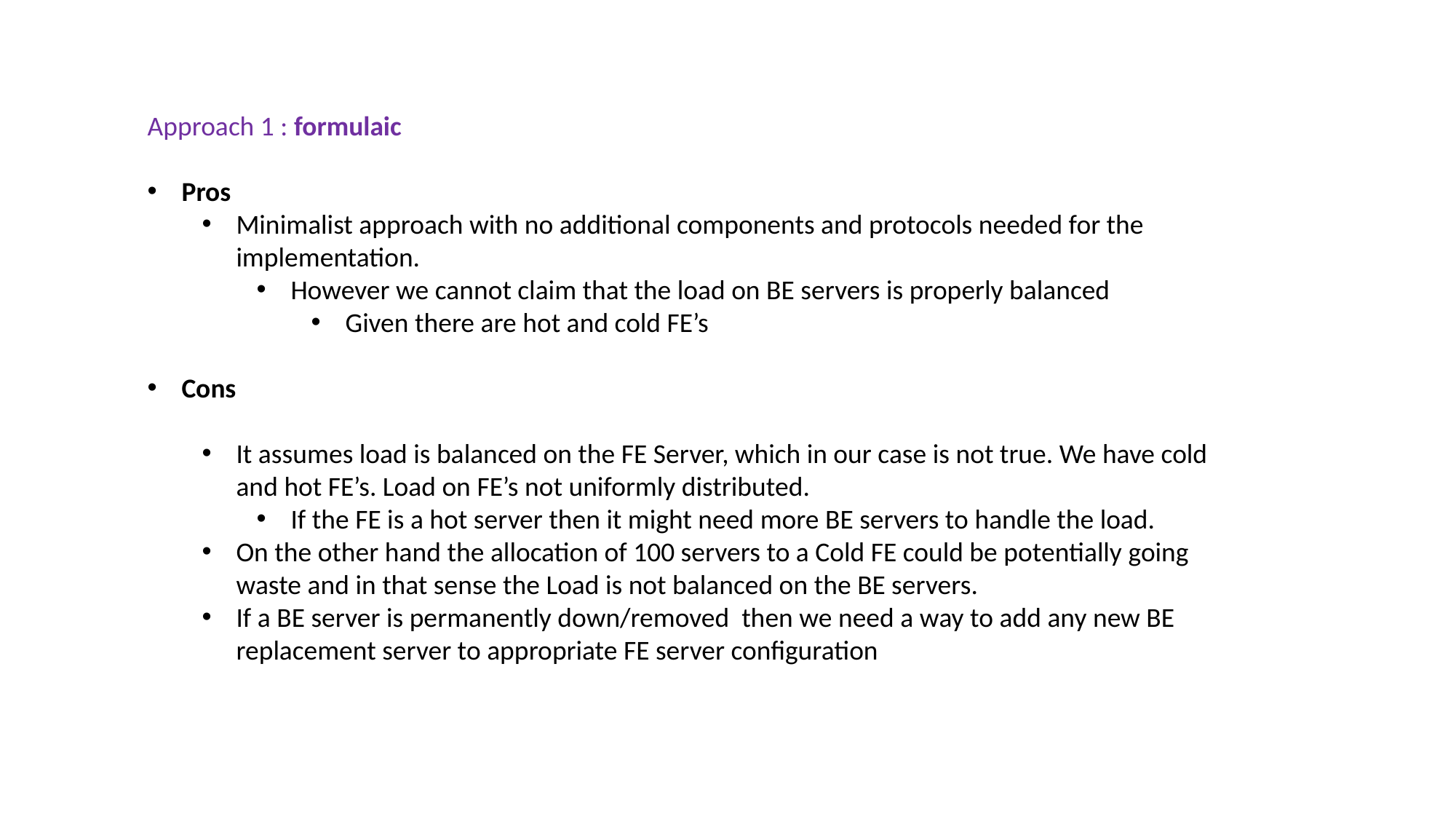

Approach 1 : formulaic

Pros
Minimalist approach with no additional components and protocols needed for the implementation.
However we cannot claim that the load on BE servers is properly balanced
Given there are hot and cold FE’s

Cons

It assumes load is balanced on the FE Server, which in our case is not true. We have cold and hot FE’s. Load on FE’s not uniformly distributed.
If the FE is a hot server then it might need more BE servers to handle the load.
On the other hand the allocation of 100 servers to a Cold FE could be potentially going waste and in that sense the Load is not balanced on the BE servers.
If a BE server is permanently down/removed  then we need a way to add any new BE replacement server to appropriate FE server configuration